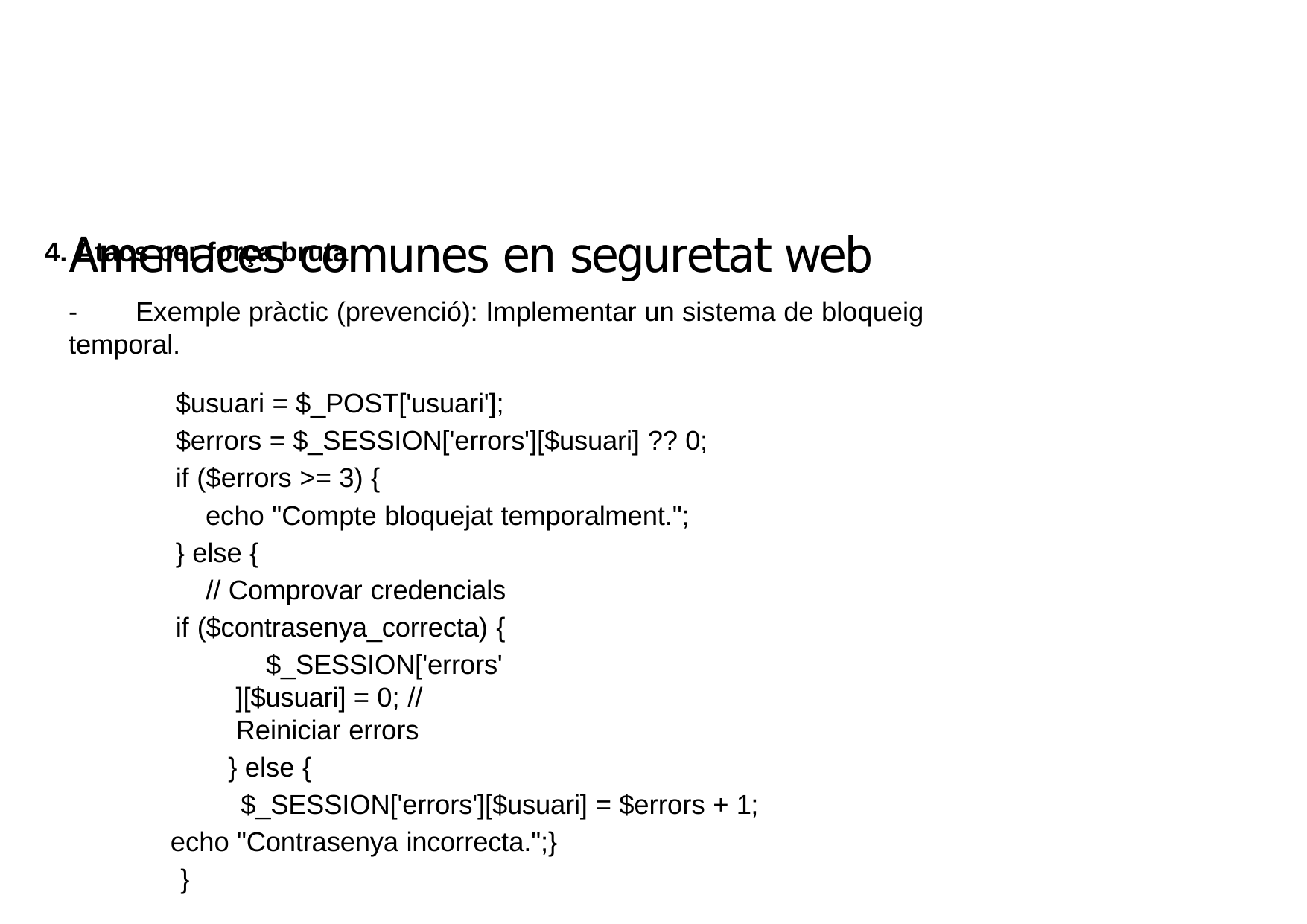

# Amenaces comunes en seguretat web
4. Atacs per força bruta
-	Exemple pràctic (prevenció): Implementar un sistema de bloqueig temporal.
$usuari = $_POST['usuari'];
$errors = $_SESSION['errors'][$usuari] ?? 0; if ($errors >= 3) {
echo "Compte bloquejat temporalment.";
} else {
// Comprovar credencials if ($contrasenya_correcta) {
$_SESSION['errors'][$usuari] = 0; // Reiniciar errors
} else {
$_SESSION['errors'][$usuari] = $errors + 1; echo "Contrasenya incorrecta.";}
}